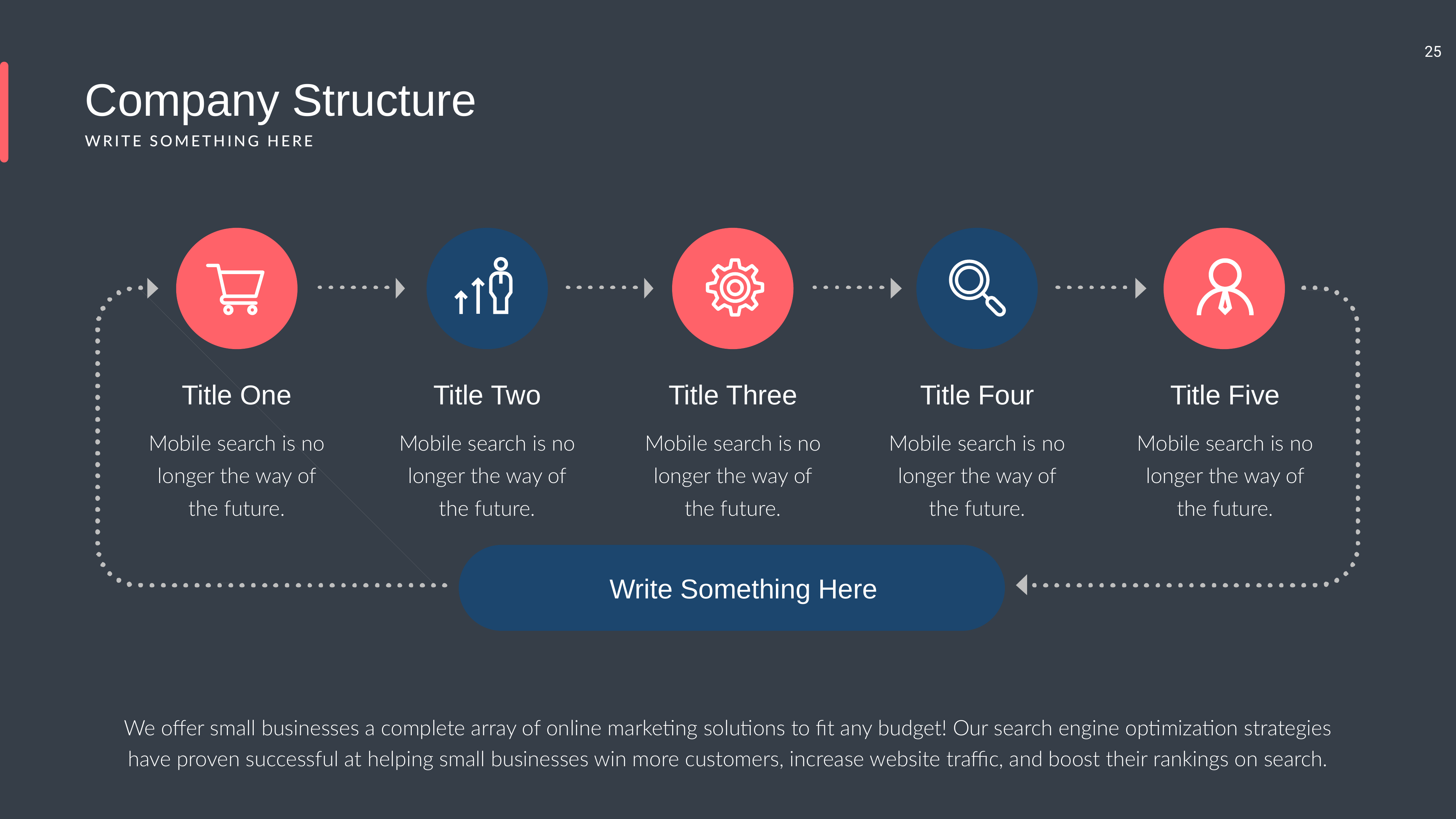

Company Structure
WRITE SOMETHING HERE

Title One
Mobile search is no longer the way of the future.
Title Two
Mobile search is no longer the way of the future.
Title Three
Mobile search is no longer the way of the future.
Title Four
Mobile search is no longer the way of the future.
Title Five
Mobile search is no longer the way of the future.

Write Something Here
We offer small businesses a complete array of online marketing solutions to fit any budget! Our search engine optimization strategies have proven successful at helping small businesses win more customers, increase website traffic, and boost their rankings on search.